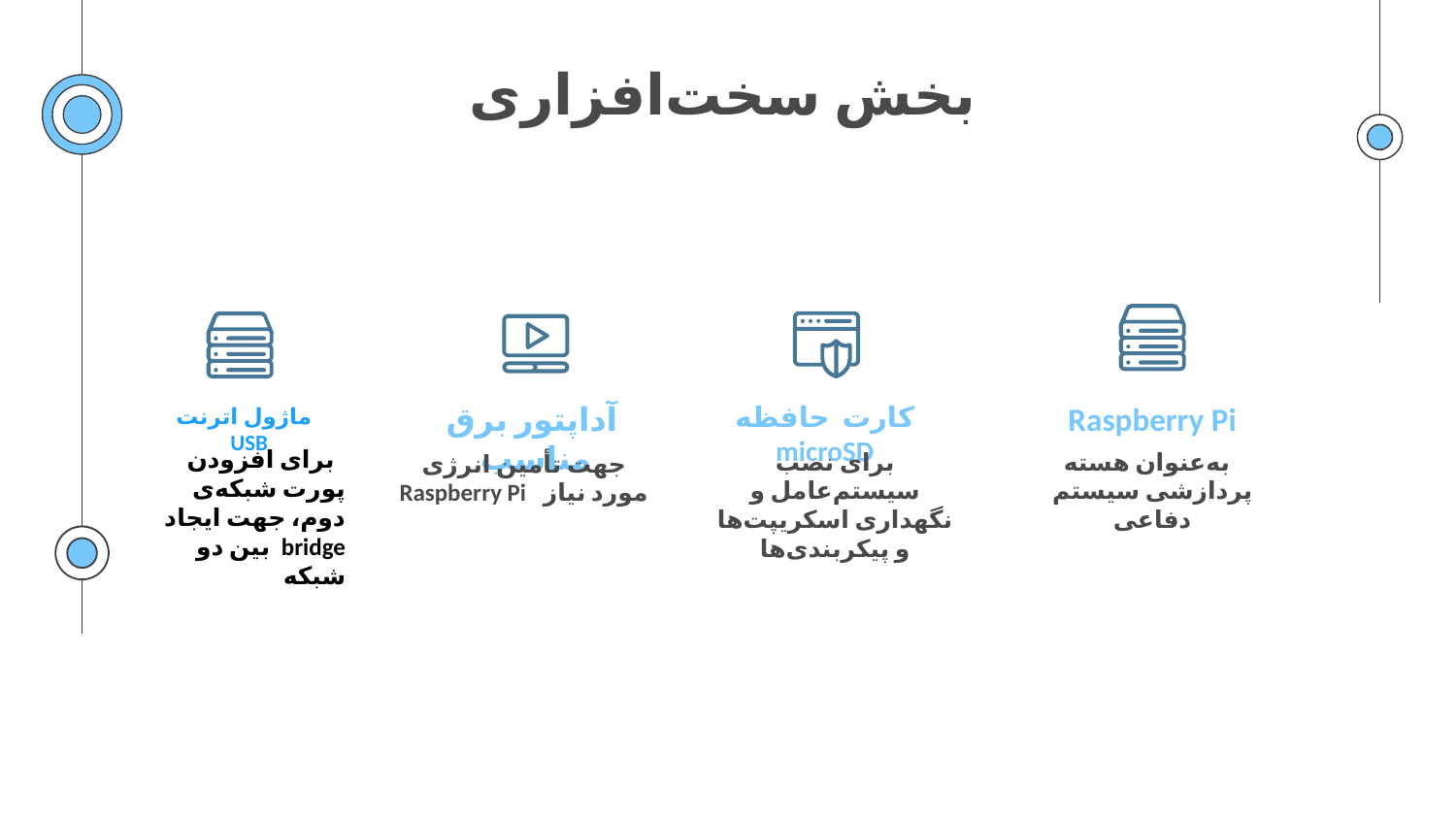

# بخش سخت‌افزاری

 آداپتور برق مناسب
کارت  حافظه microSD
Raspberry Pi
  ماژول اترنت USB
برای نصب سیستم‌عامل و نگهداری اسکریپت‌ها و پیکربندی‌ها
  به‌عنوان هسته پردازشی سیستم دفاعی
جهت تأمین انرژی مورد نیاز   Raspberry Pi
  برای افزودن پورت شبکه‌ی دوم، جهت ایجاد bridge  بین دو شبکه